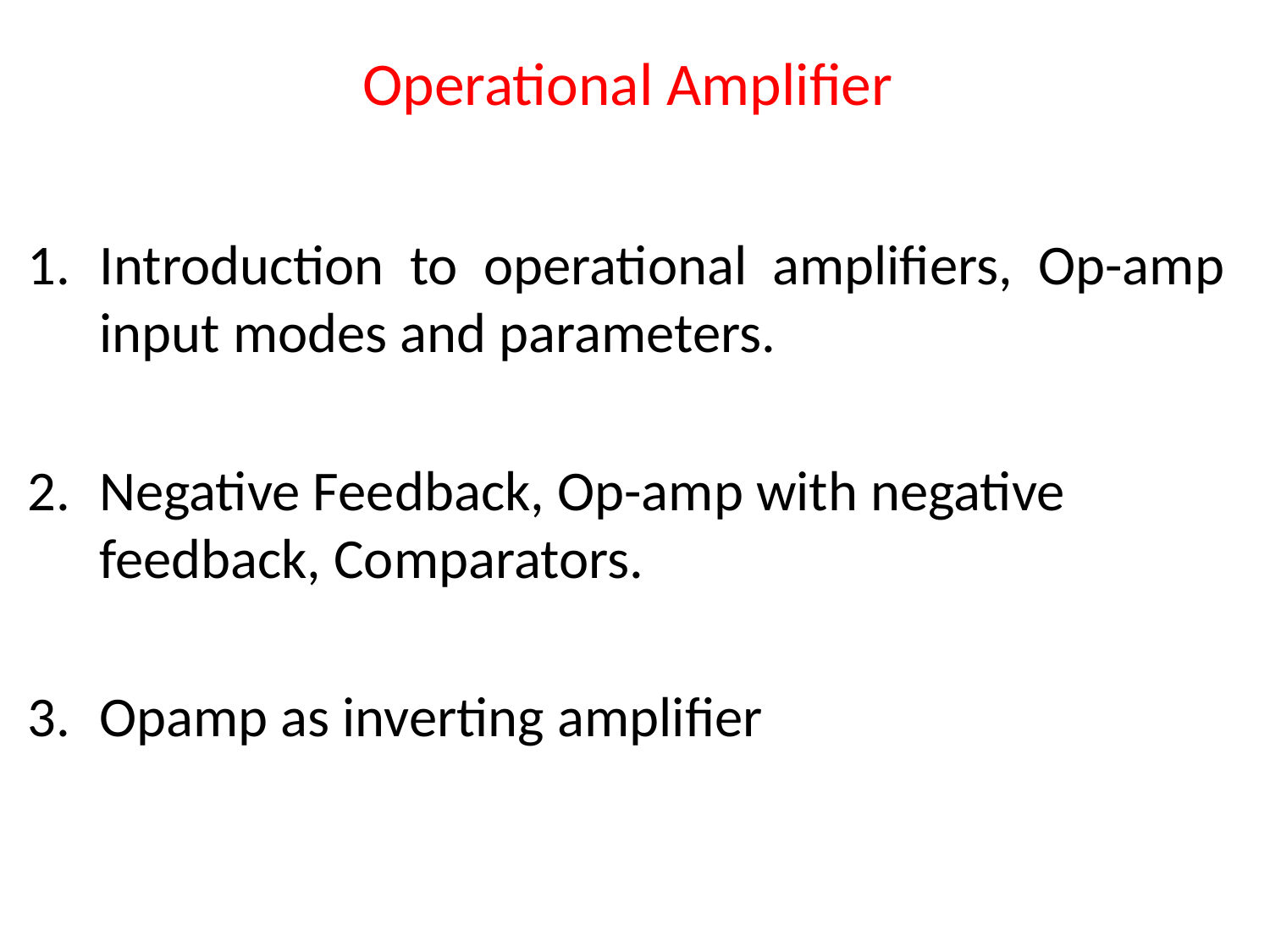

# Operational Amplifier
Introduction to operational amplifiers, Op-amp input modes and parameters.

Negative Feedback, Op-amp with negative feedback, Comparators.

Opamp as inverting amplifier